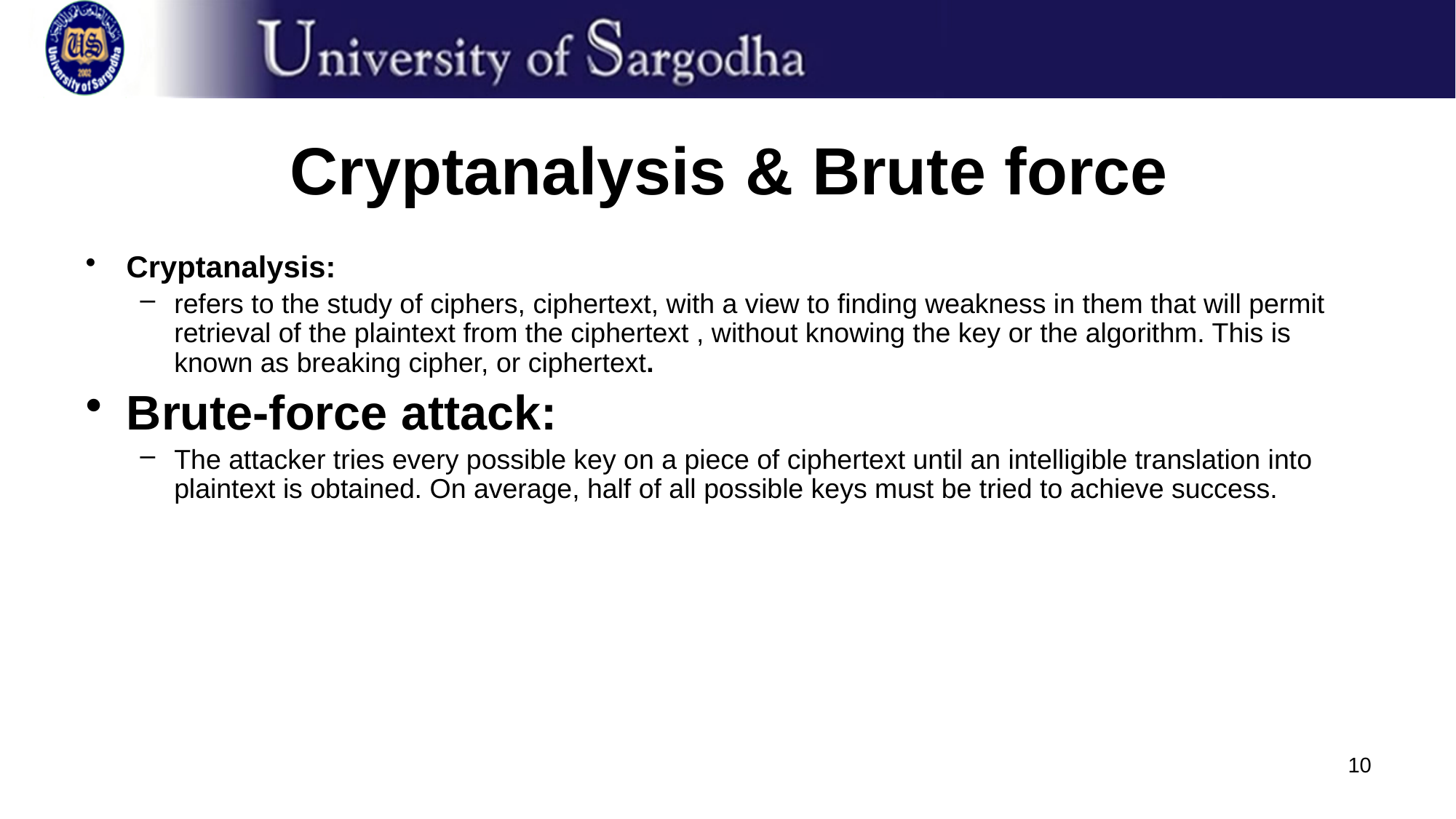

# Cryptanalysis & Brute force
Cryptanalysis:
refers to the study of ciphers, ciphertext, with a view to finding weakness in them that will permit retrieval of the plaintext from the ciphertext , without knowing the key or the algorithm. This is known as breaking cipher, or ciphertext.
Brute-force attack:
The attacker tries every possible key on a piece of ciphertext until an intelligible translation into plaintext is obtained. On average, half of all possible keys must be tried to achieve success.
10